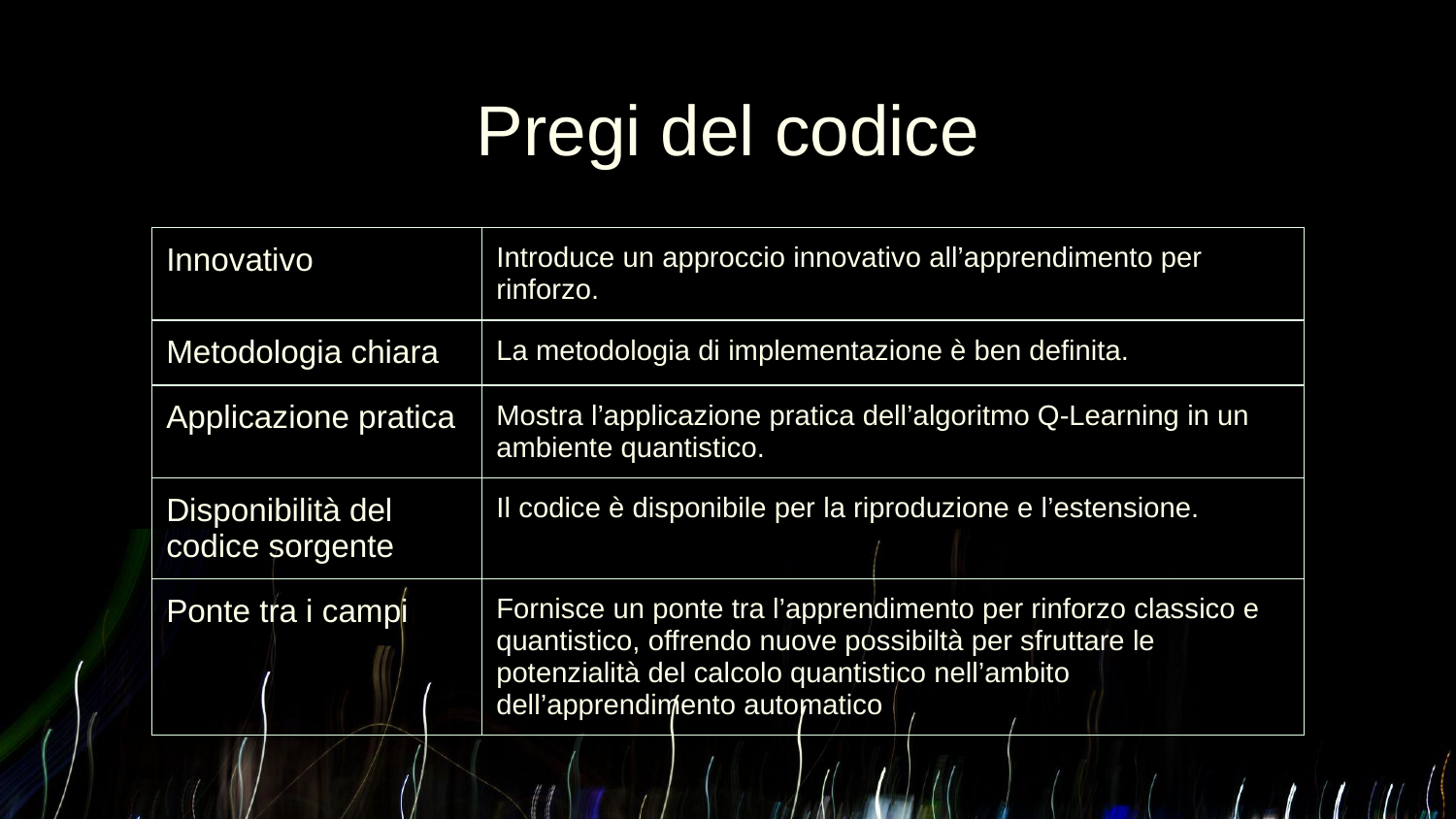

# Pregi del codice
| Innovativo | Introduce un approccio innovativo all’apprendimento per rinforzo. |
| --- | --- |
| Metodologia chiara | La metodologia di implementazione è ben definita. |
| Applicazione pratica | Mostra l’applicazione pratica dell’algoritmo Q-Learning in un ambiente quantistico. |
| Disponibilità del codice sorgente | Il codice è disponibile per la riproduzione e l’estensione. |
| Ponte tra i campi | Fornisce un ponte tra l’apprendimento per rinforzo classico e quantistico, offrendo nuove possibiltà per sfruttare le potenzialità del calcolo quantistico nell’ambito dell’apprendimento automatico |
|  |  |